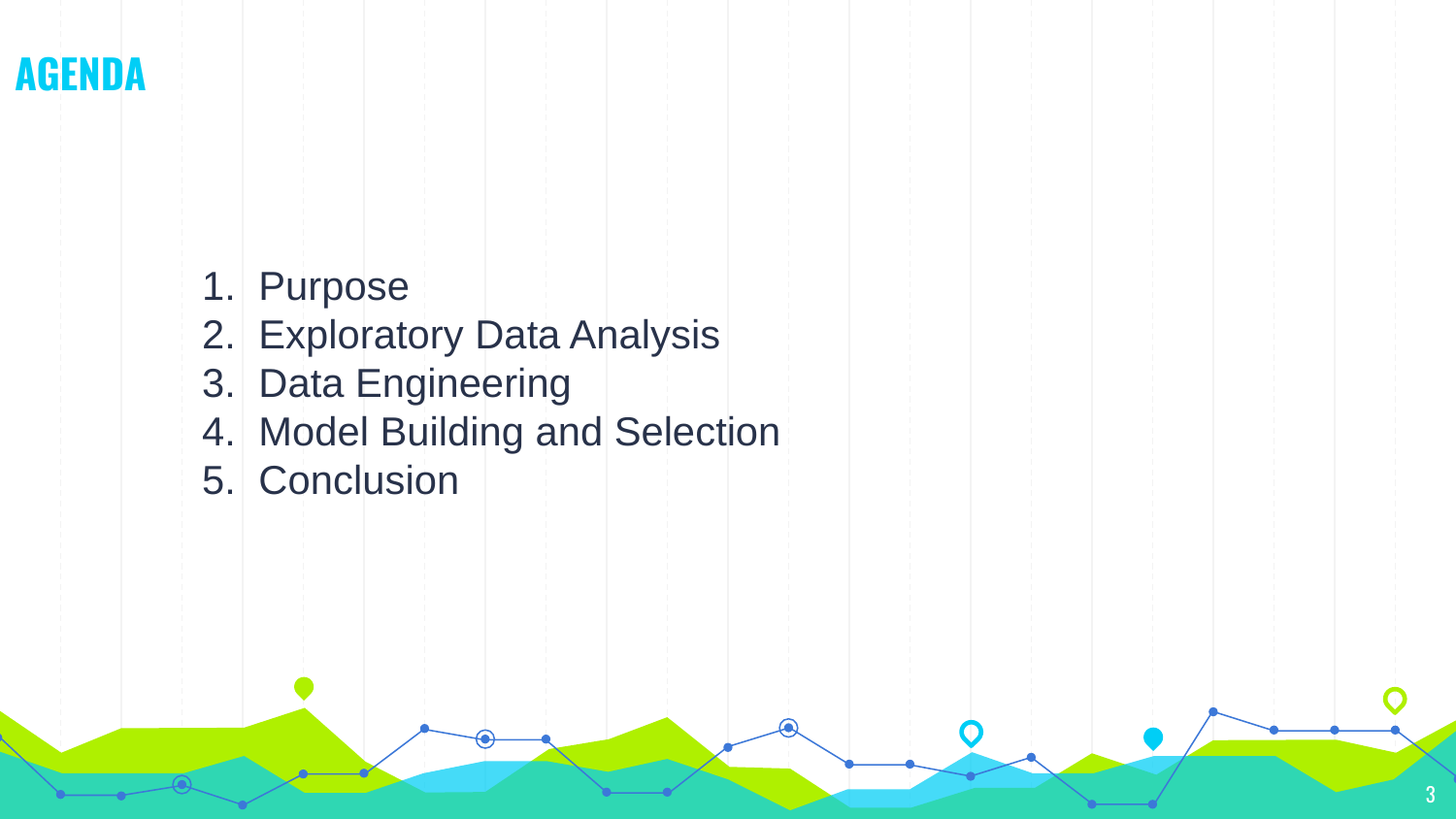

# AGENDA
Purpose
Exploratory Data Analysis
Data Engineering
Model Building and Selection
Conclusion

3